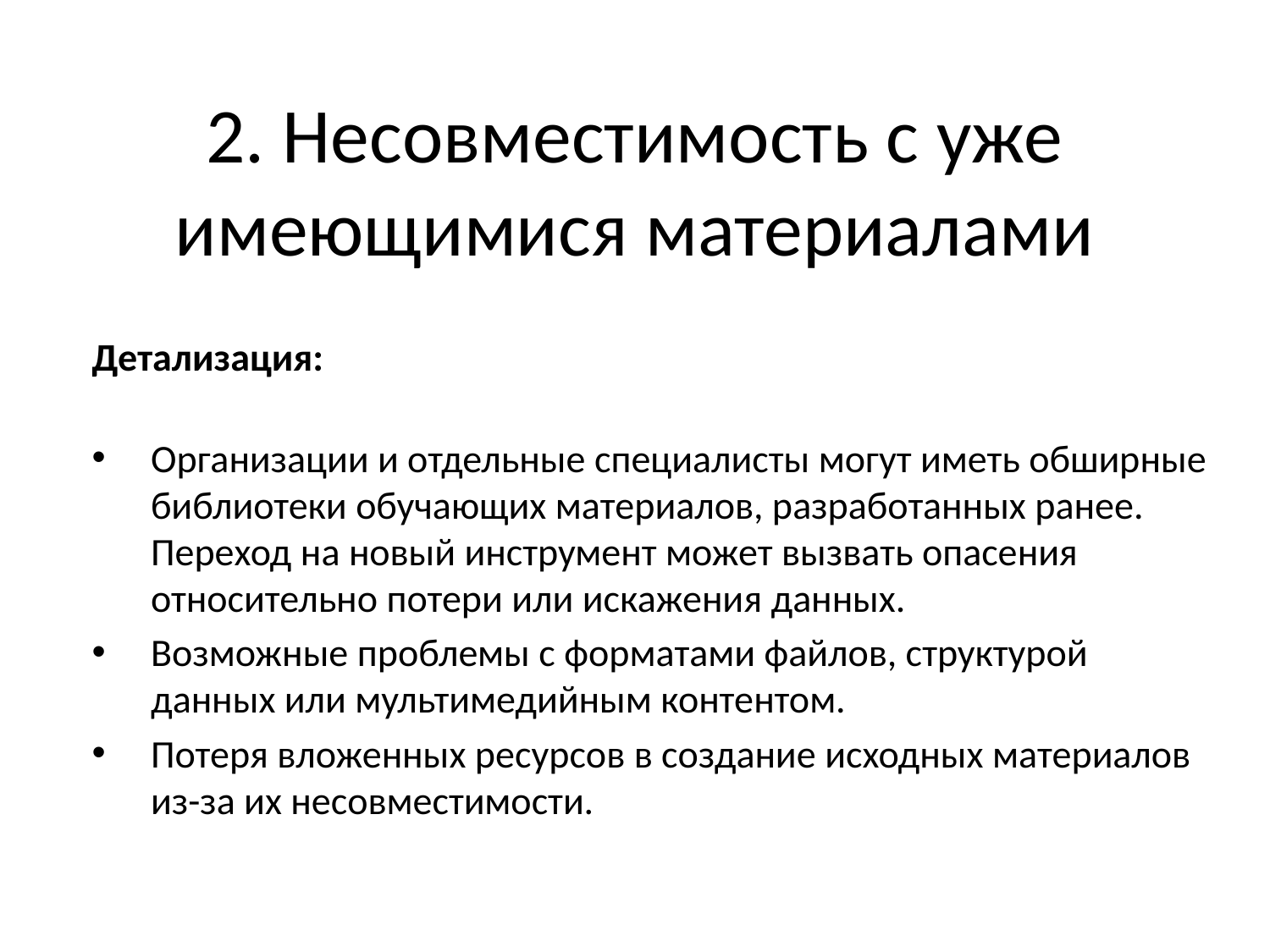

# 2. Несовместимость с уже имеющимися материалами

Детализация:

Организации и отдельные специалисты могут иметь обширные библиотеки обучающих материалов, разработанных ранее. Переход на новый инструмент может вызвать опасения относительно потери или искажения данных.
Возможные проблемы с форматами файлов, структурой данных или мультимедийным контентом.
Потеря вложенных ресурсов в создание исходных материалов из-за их несовместимости.